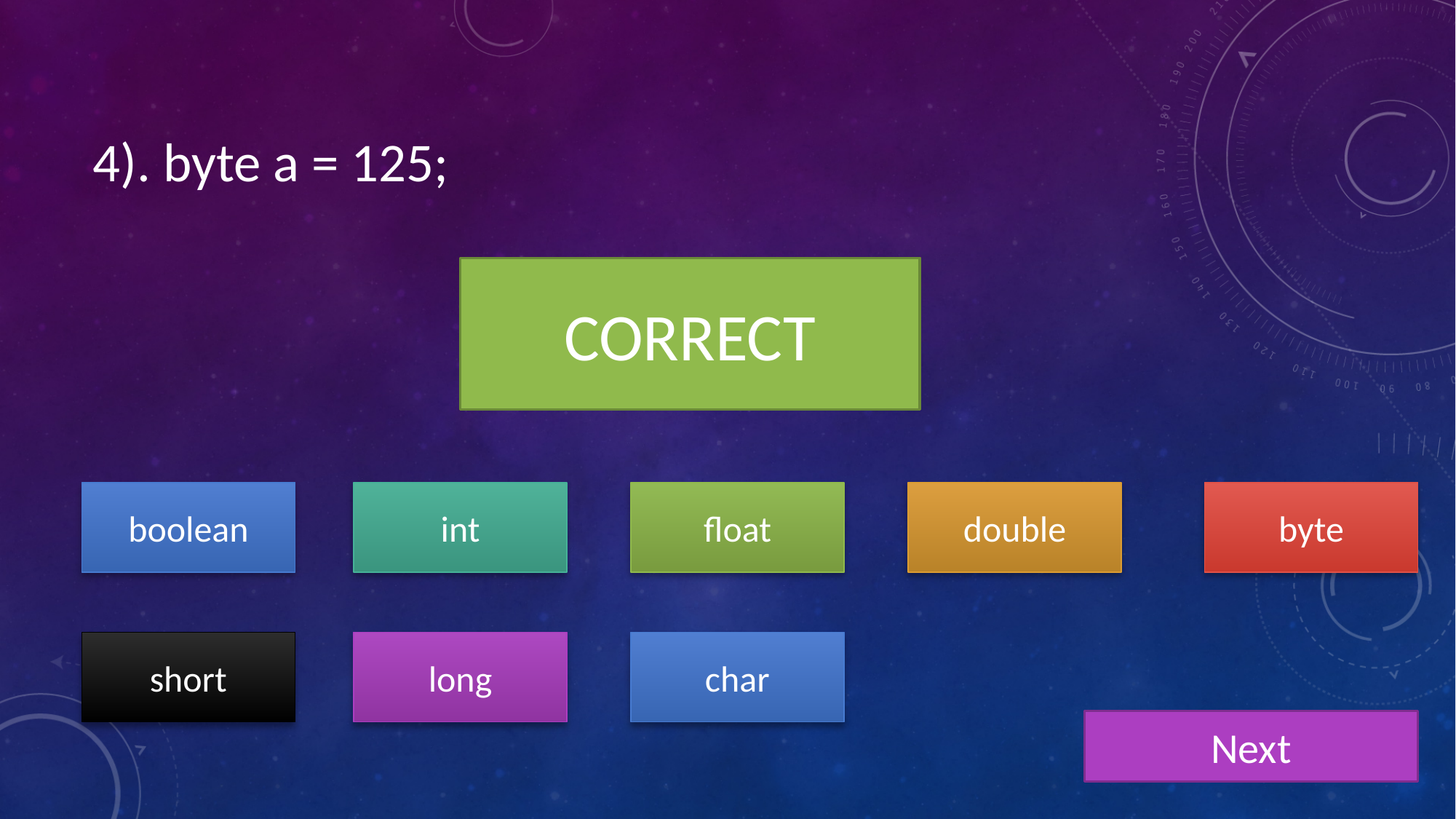

# 4). byte a = 125;
CORRECT
INCORRECT
double
byte
float
int
boolean
long
char
short
Next